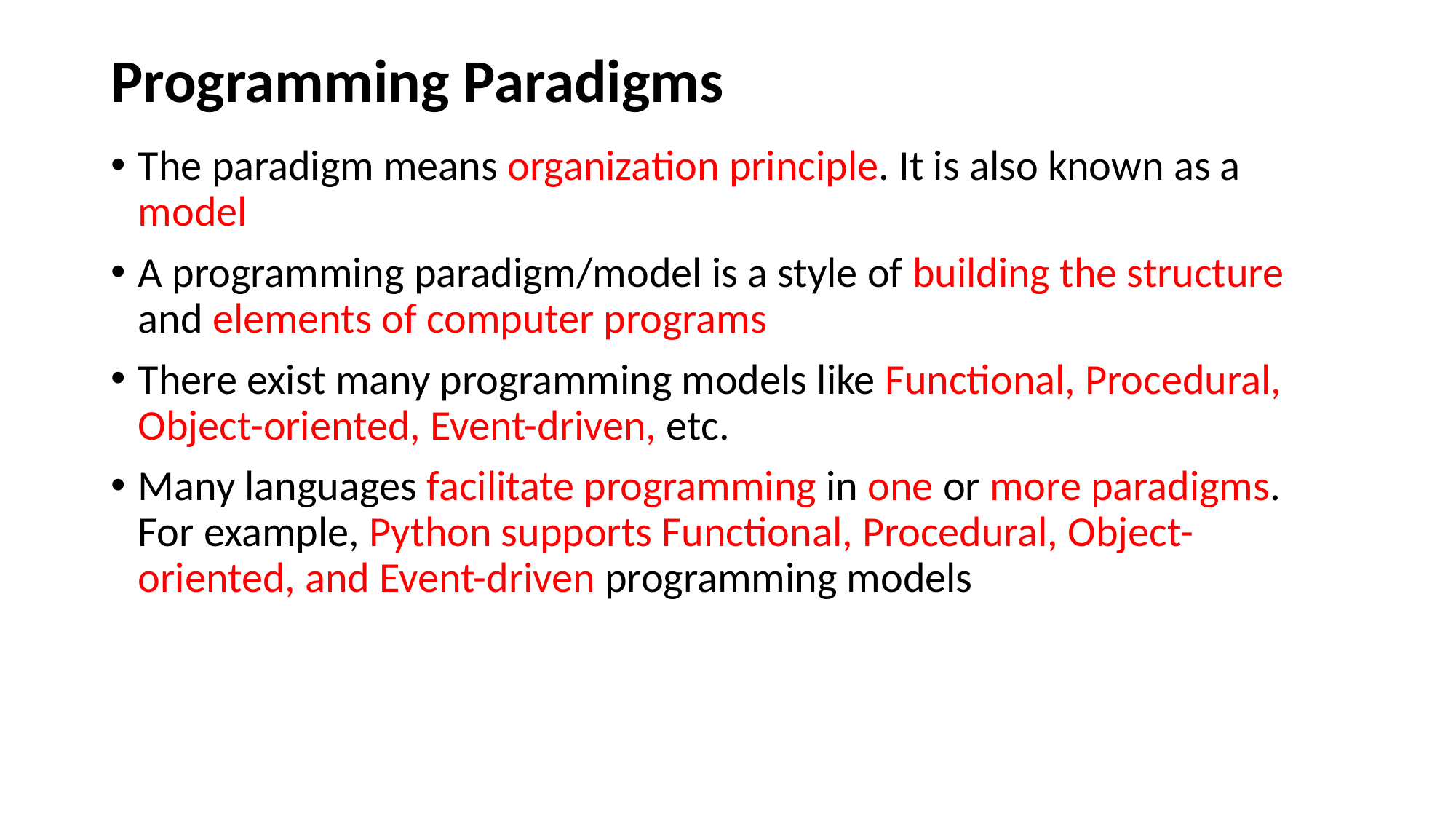

# Programming Paradigms
The paradigm means organization principle. It is also known as a model
A programming paradigm/model is a style of building the structure and elements of computer programs
There exist many programming models like Functional, Procedural, Object-oriented, Event-driven, etc.
Many languages facilitate programming in one or more paradigms. For example, Python supports Functional, Procedural, Object-oriented, and Event-driven programming models